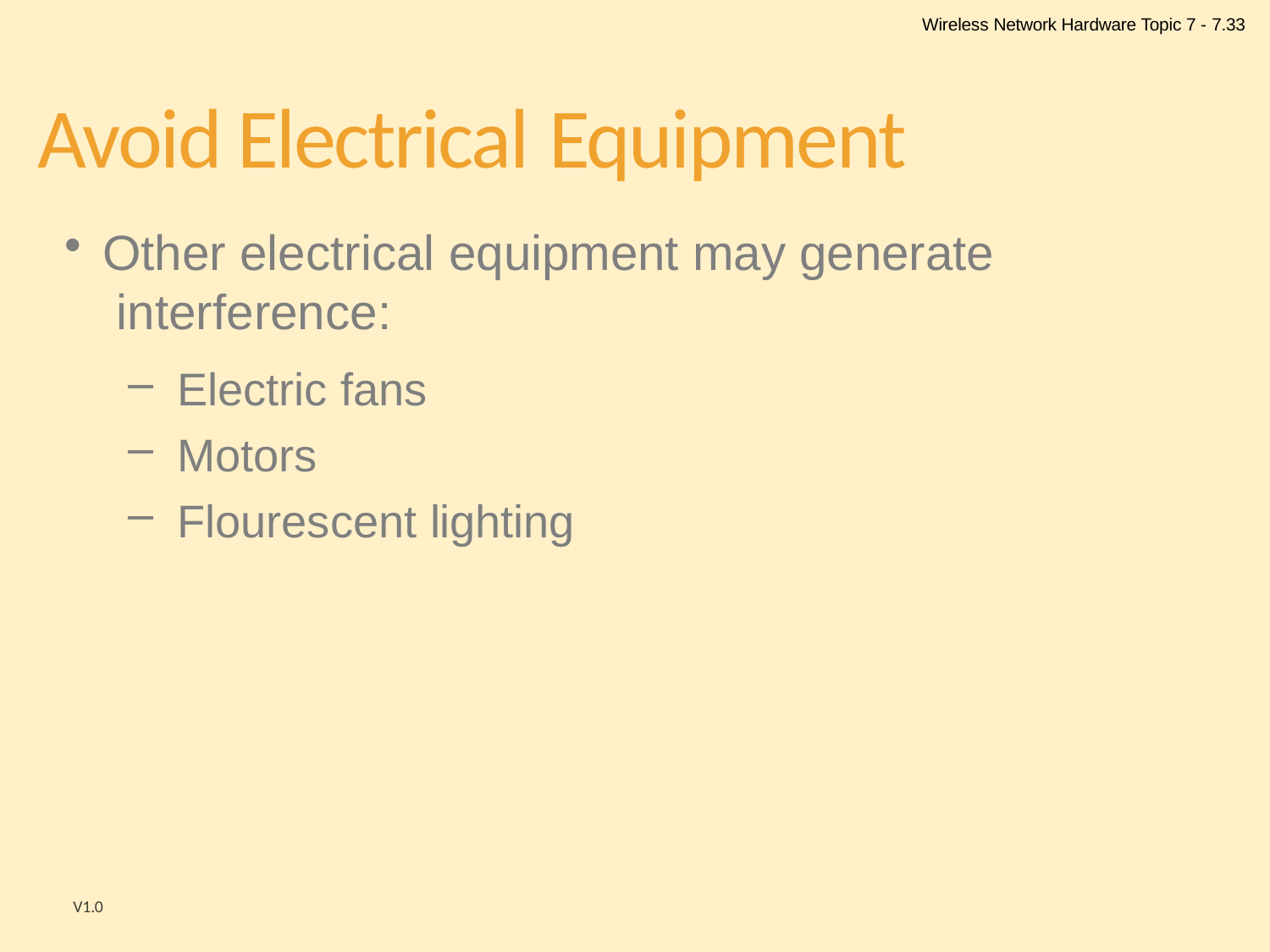

Wireless Network Hardware Topic 7 - 7.33
# Avoid Electrical Equipment
Other electrical equipment may generate  interference:
Electric fans
Motors
Flourescent lighting
V1.0